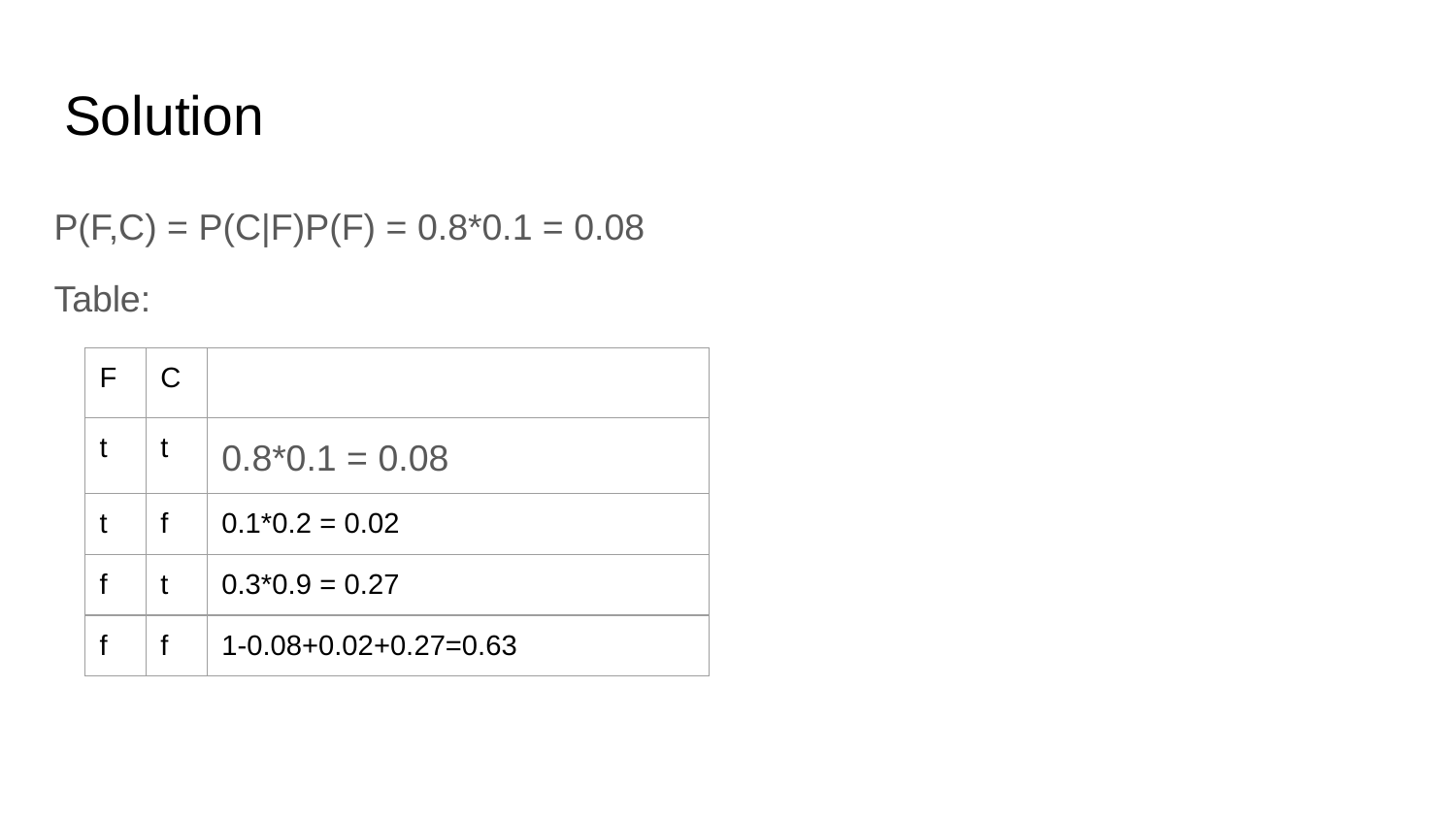

# Solution
P(F,C) = P(C|F)P(F) = 0.8*0.1 = 0.08
Table:

| F | C |  |
| --- | --- | --- |
| t | t | 0.8\*0.1 = 0.08 |
| t | f | 0.1\*0.2 = 0.02 |
| f | t | 0.3\*0.9 = 0.27 |
| f | f | 1-0.08+0.02+0.27=0.63 |